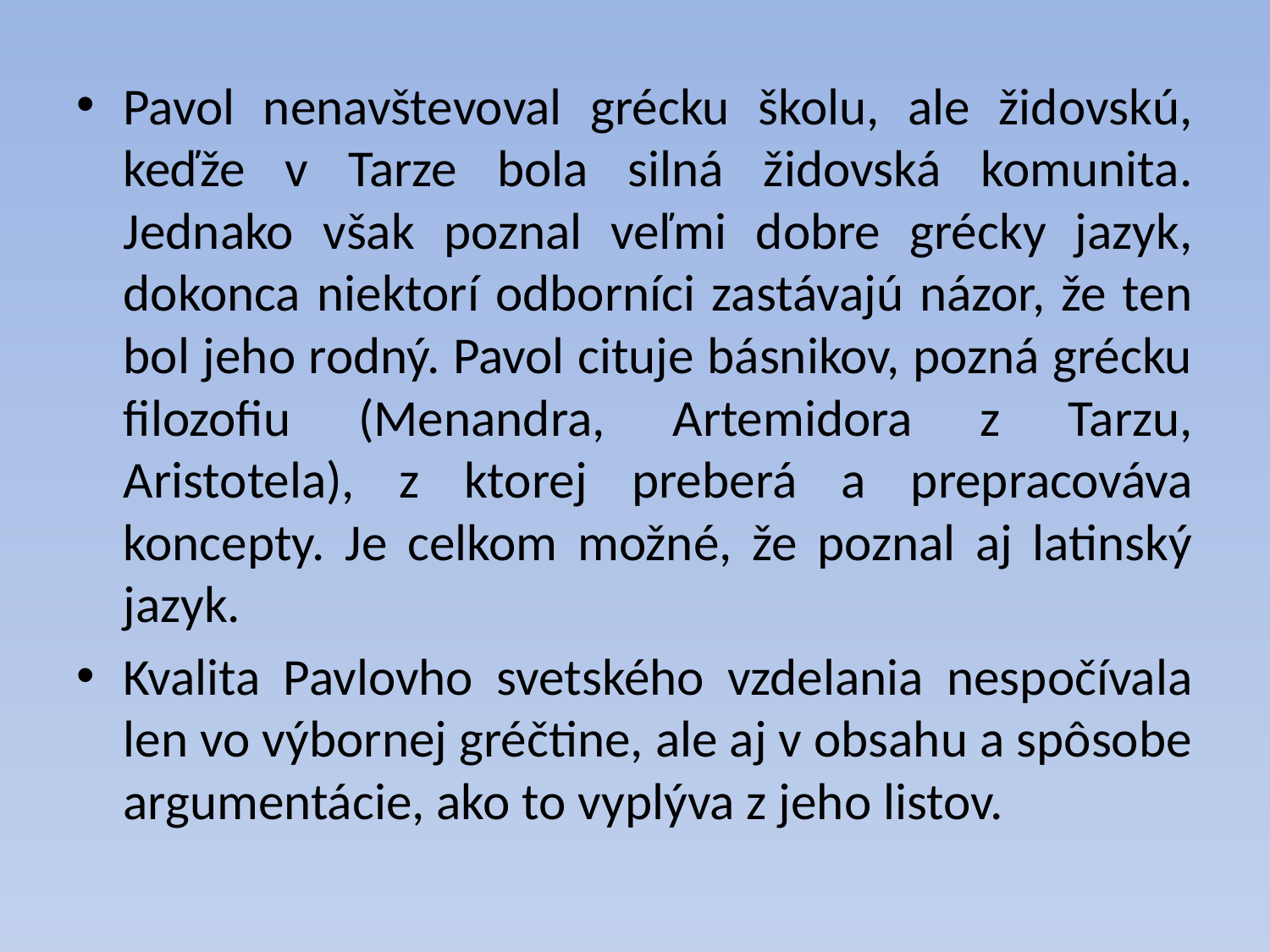

Pavol nenavštevoval grécku školu, ale židovskú, keďže v Tarze bola silná židovská komunita. Jednako však poznal veľmi dobre grécky jazyk, dokonca niektorí odborníci zastávajú názor, že ten bol jeho rodný. Pavol cituje básnikov, pozná grécku filozofiu (Menandra, Artemidora z Tarzu, Aristotela), z ktorej preberá a prepracováva koncepty. Je celkom možné, že poznal aj latinský jazyk.
Kvalita Pavlovho svetského vzdelania nespočívala len vo výbornej gréčtine, ale aj v obsahu a spôsobe argumentácie, ako to vyplýva z jeho listov.